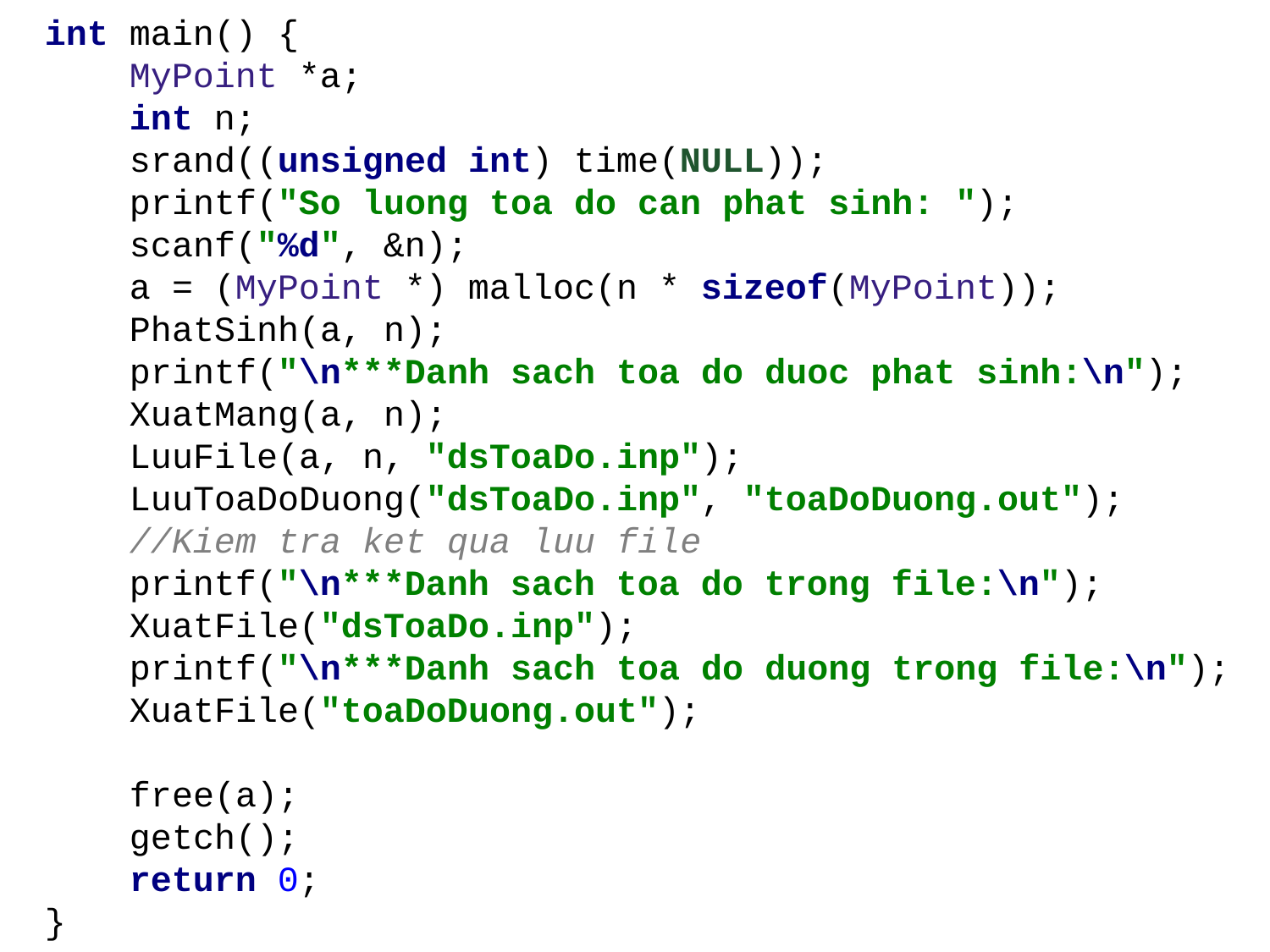

int main() {
    MyPoint *a;
    int n;
    srand((unsigned int) time(NULL));
    printf("So luong toa do can phat sinh: ");
    scanf("%d", &n);
    a = (MyPoint *) malloc(n * sizeof(MyPoint));
    PhatSinh(a, n);
    printf("\n***Danh sach toa do duoc phat sinh:\n");
    XuatMang(a, n);
    LuuFile(a, n, "dsToaDo.inp");
    LuuToaDoDuong("dsToaDo.inp", "toaDoDuong.out");
    //Kiem tra ket qua luu file
    printf("\n***Danh sach toa do trong file:\n");
    XuatFile("dsToaDo.inp");
    printf("\n***Danh sach toa do duong trong file:\n");
    XuatFile("toaDoDuong.out");
    free(a);
    getch();
    return 0;
}